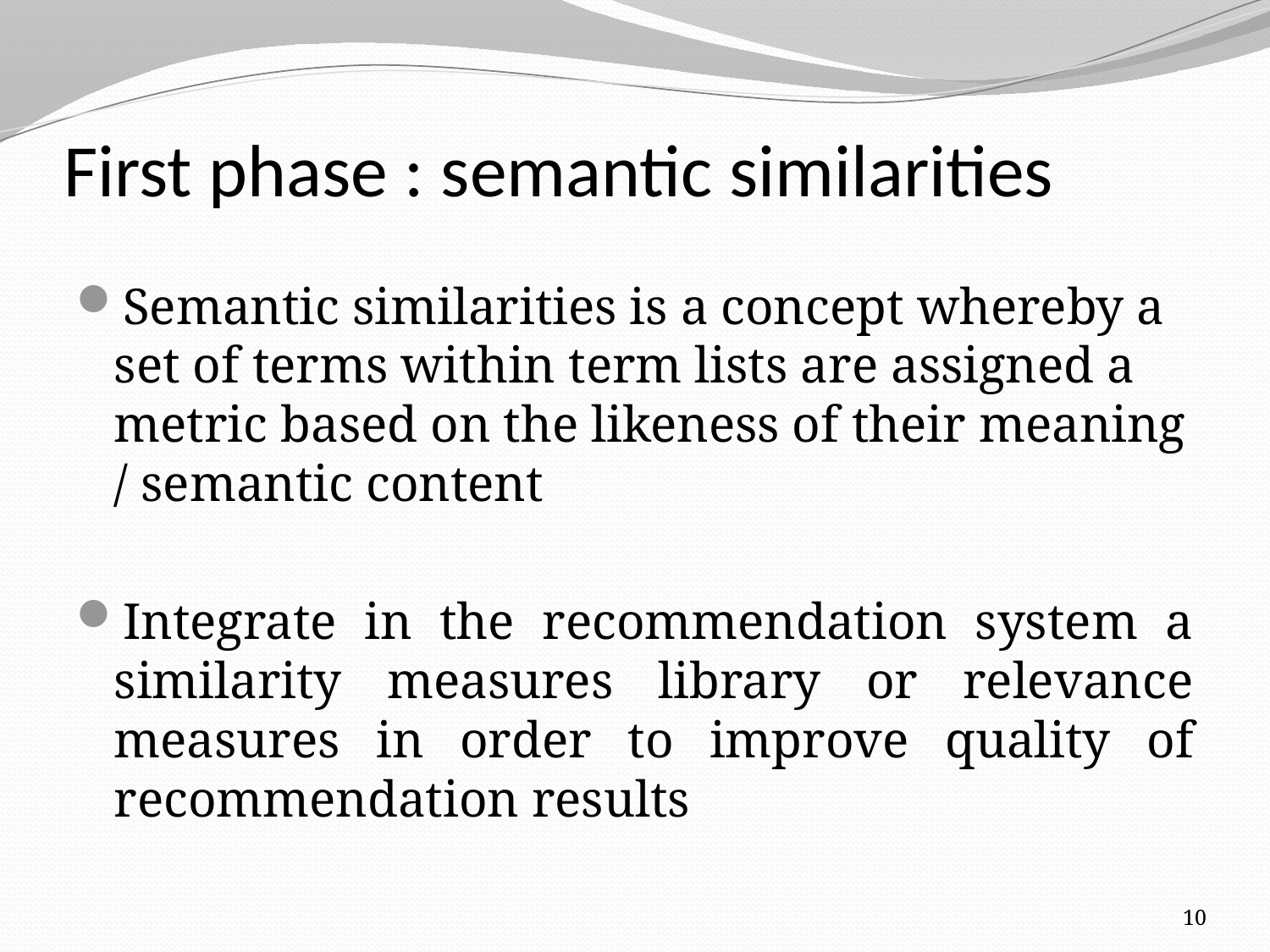

# First phase : semantic similarities
Semantic similarities is a concept whereby a set of terms within term lists are assigned a metric based on the likeness of their meaning / semantic content

Integrate in the recommendation system a similarity measures library or relevance measures in order to improve quality of recommendation results

10